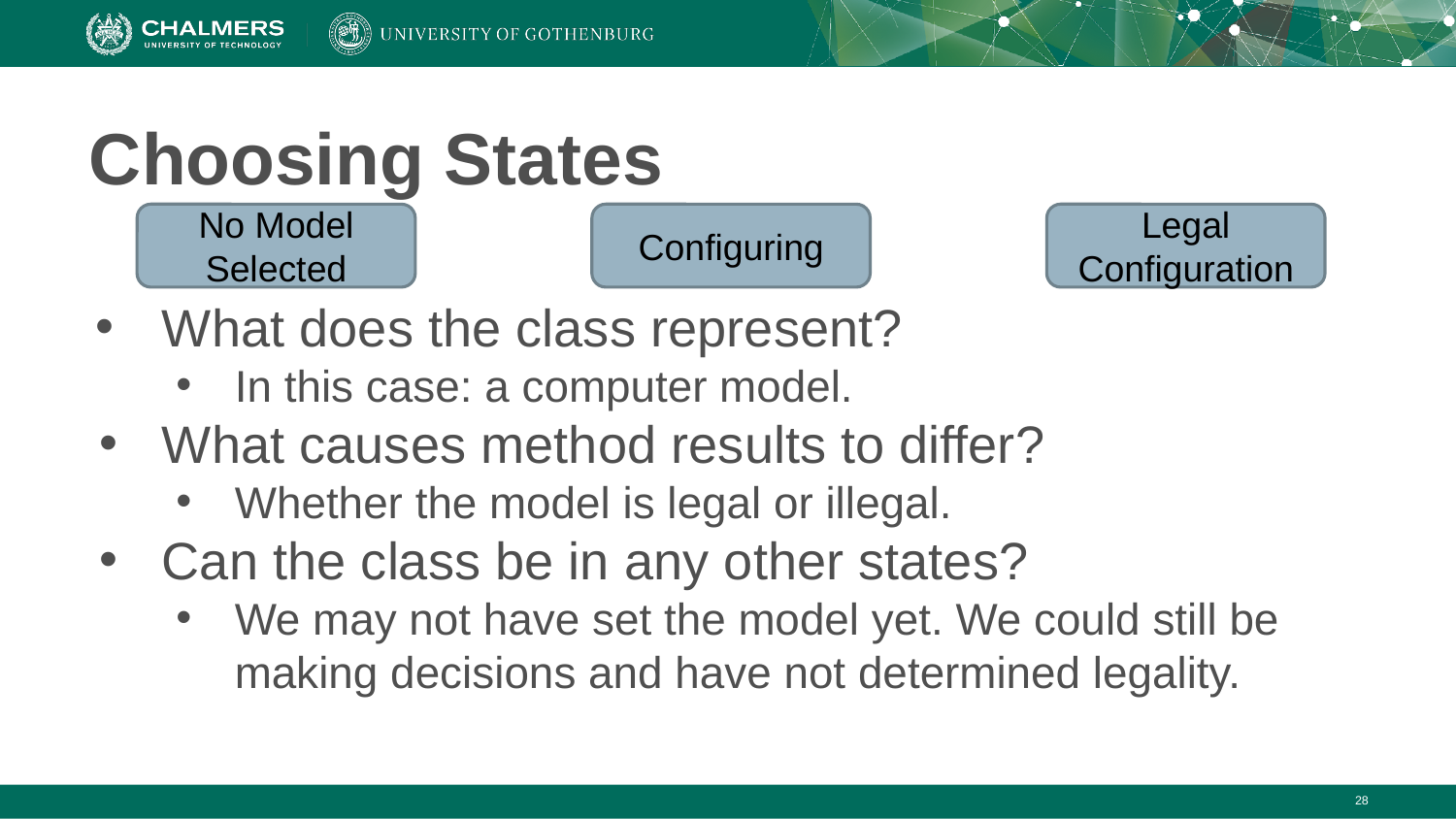

# Choosing States
No Model Selected
Configuring
Legal Configuration
What does the class represent?
In this case: a computer model.
What causes method results to differ?
Whether the model is legal or illegal.
Can the class be in any other states?
We may not have set the model yet. We could still be making decisions and have not determined legality.
28